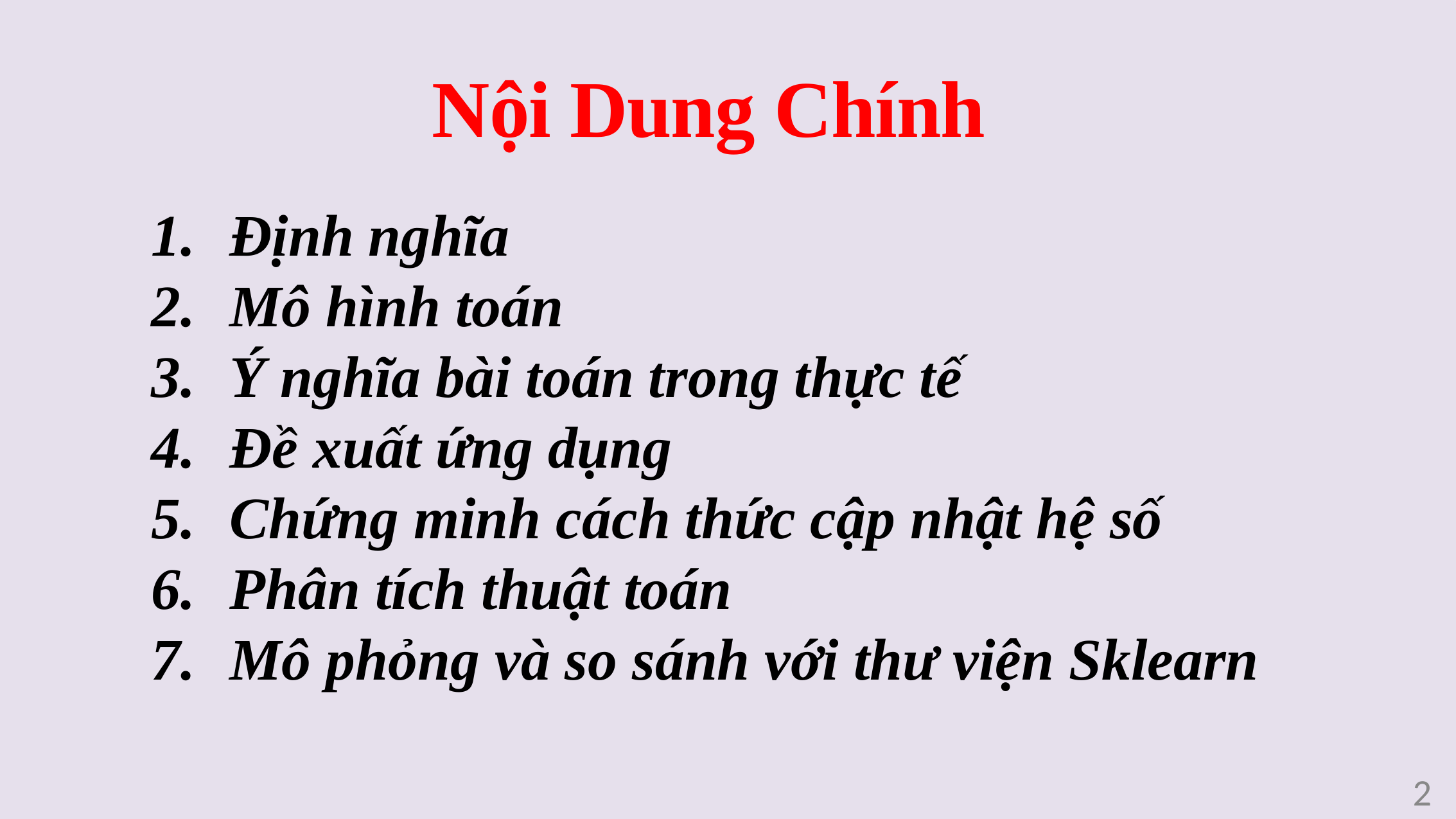

# Nội Dung Chính
Định nghĩa
Mô hình toán
Ý nghĩa bài toán trong thực tế
Đề xuất ứng dụng
Chứng minh cách thức cập nhật hệ số
Phân tích thuật toán
Mô phỏng và so sánh với thư viện Sklearn
2